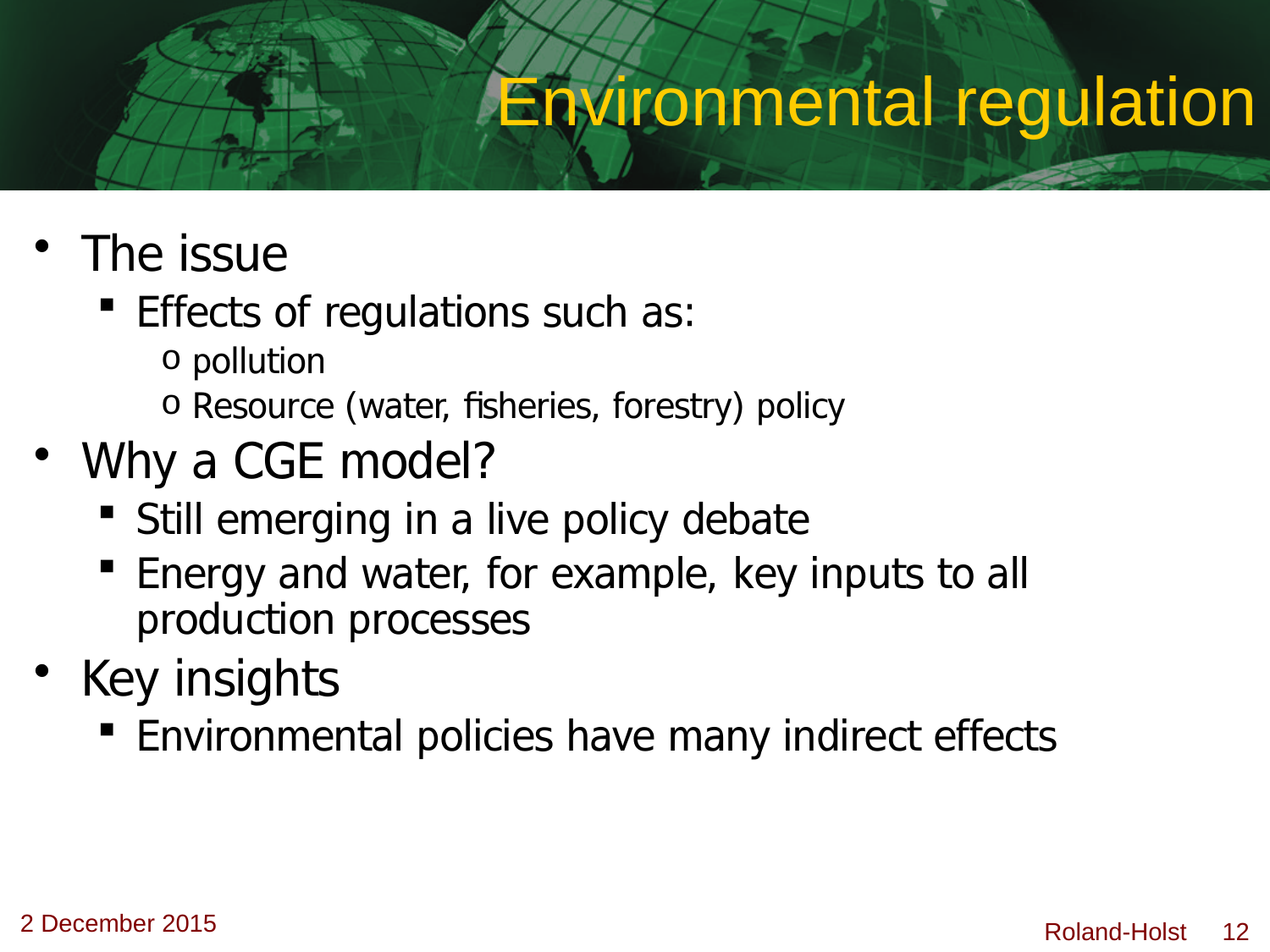

# Environmental regulation
The issue
Effects of regulations such as:
pollution
Resource (water, fisheries, forestry) policy
Why a CGE model?
Still emerging in a live policy debate
Energy and water, for example, key inputs to all production processes
Key insights
Environmental policies have many indirect effects